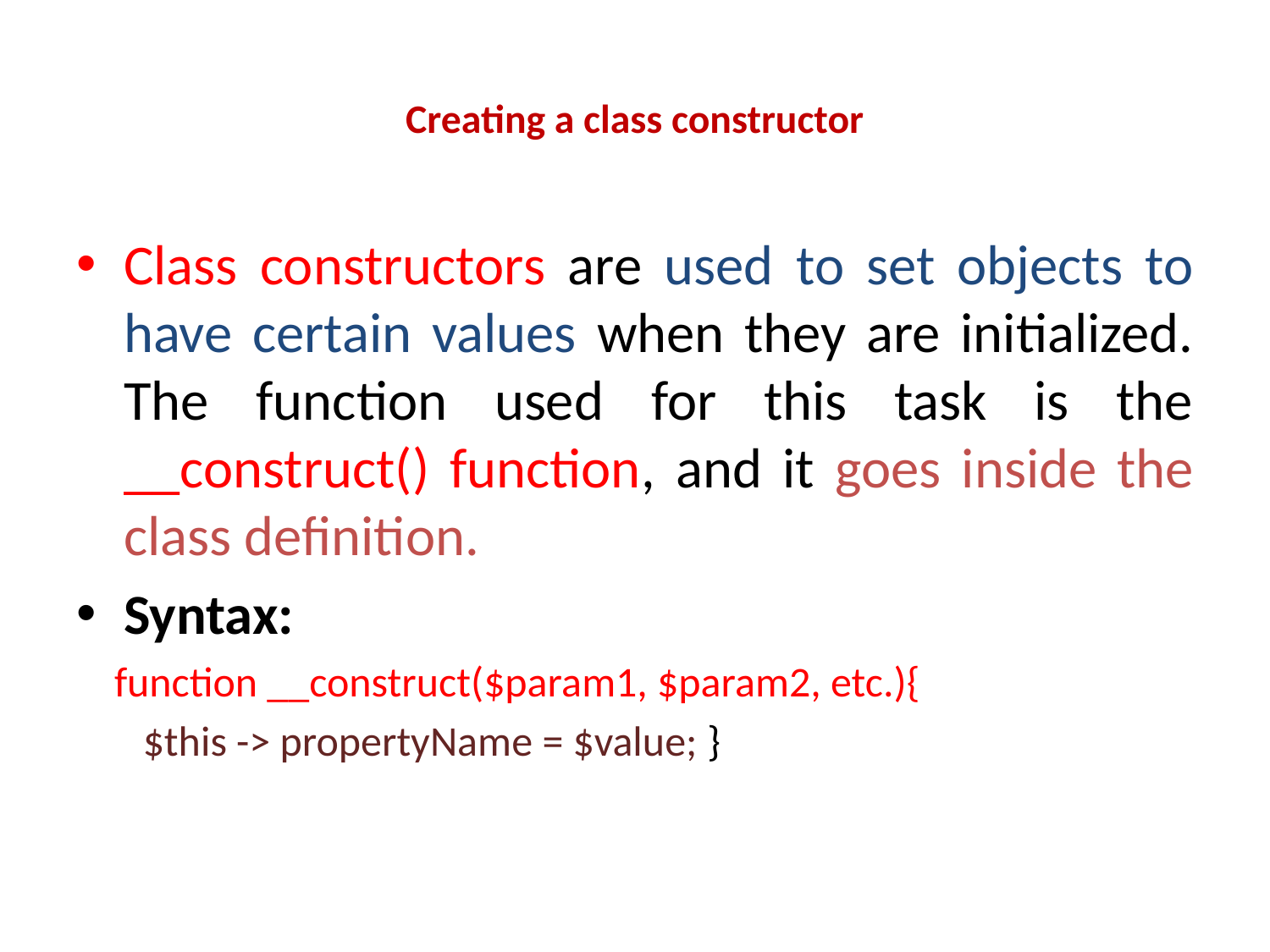

# Creating a class constructor
Class constructors are used to set objects to have certain values when they are initialized. The function used for this task is the __construct() function, and it goes inside the class definition.
Syntax:
    function __construct($param1, $param2, etc.){
       $this -> propertyName = $value; }